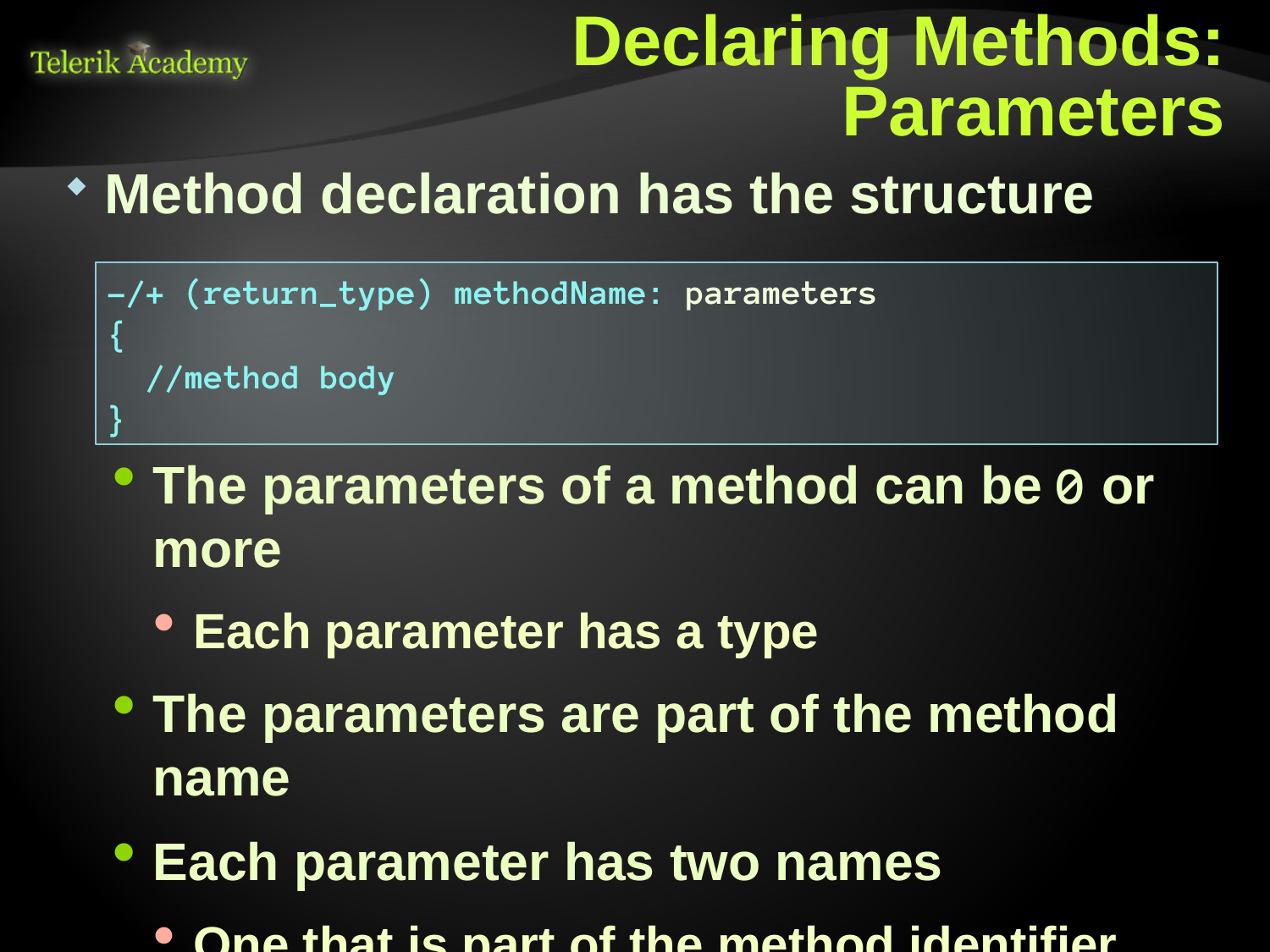

# Declaring Methods: Parameters
Method declaration has the structure
-/+ (return_type) methodName: parameters
{
  //method body
}
The parameters of a method can be 0 or more
Each parameter has a type
The parameters are part of the method name
Each parameter has two names
One that is part of the method identifier
One to be used inside the method